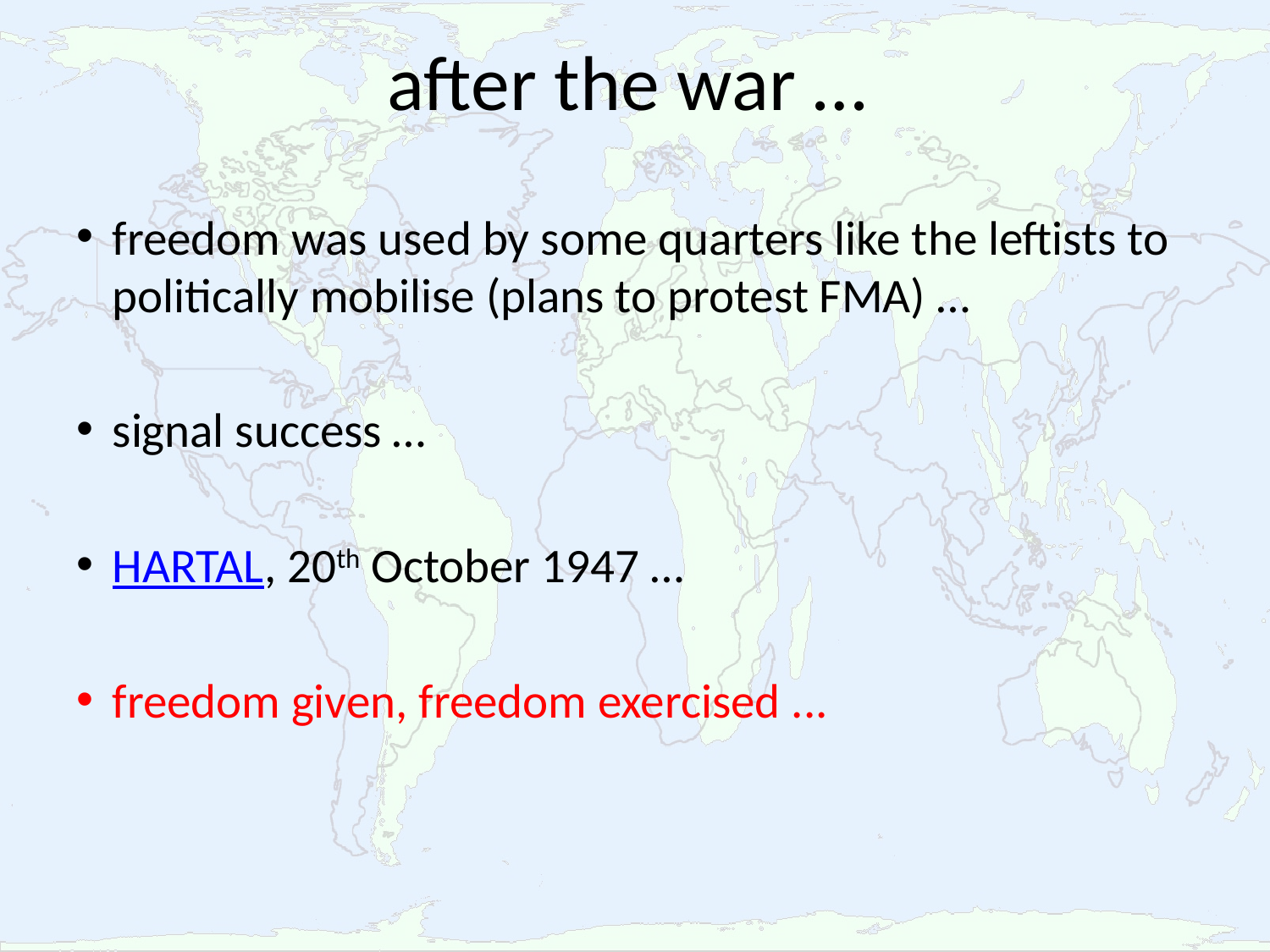

# after the war …

freedom was used by some quarters like the leftists to politically mobilise (plans to protest FMA) …

signal success …

HARTAL, 20th October 1947 …

freedom given, freedom exercised ...